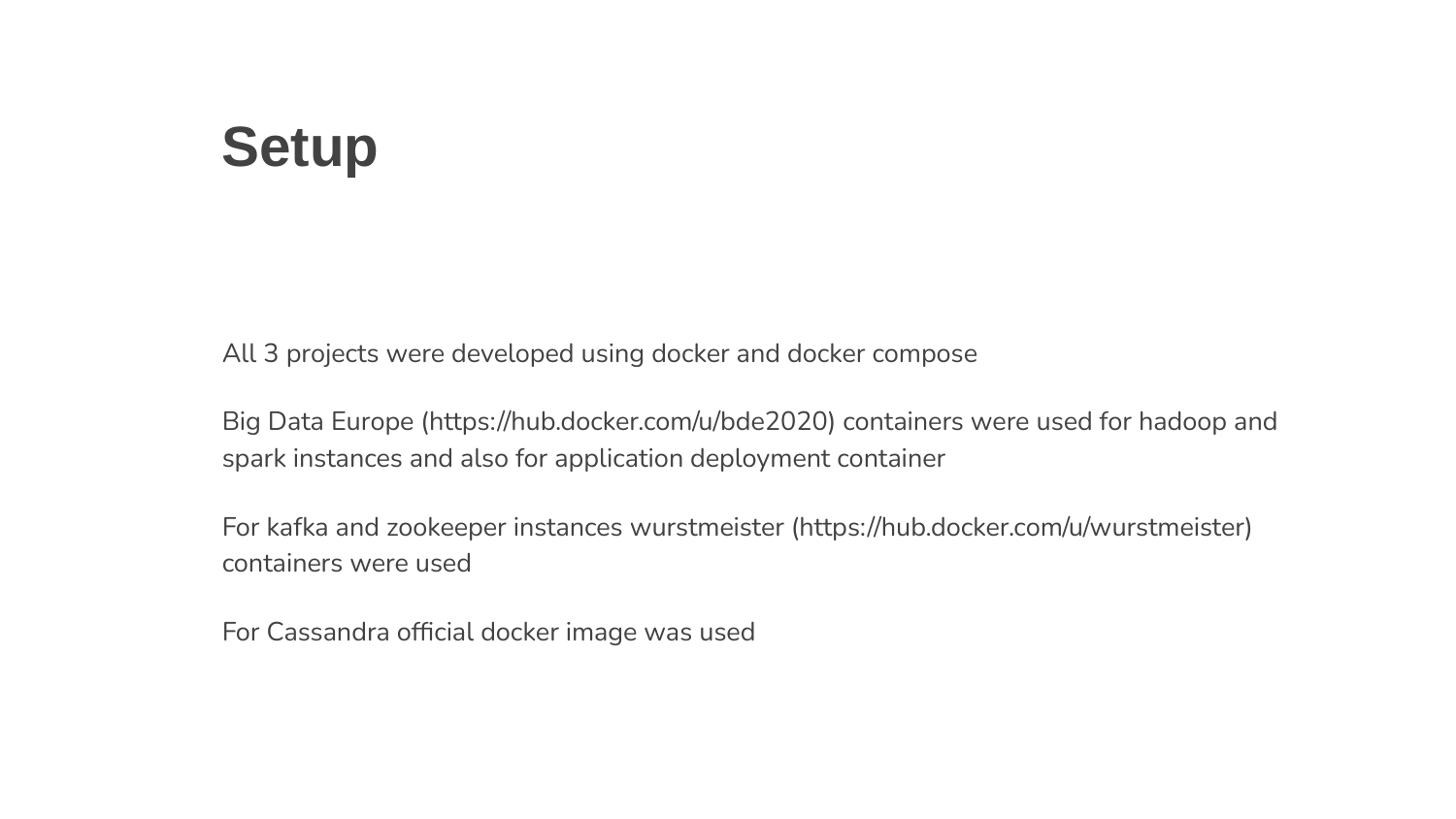

Setup
All 3 projects were developed using docker and docker compose
Big Data Europe (https://hub.docker.com/u/bde2020) containers were used for hadoop and spark instances and also for application deployment container
For kafka and zookeeper instances wurstmeister (https://hub.docker.com/u/wurstmeister) containers were used
For Cassandra official docker image was used